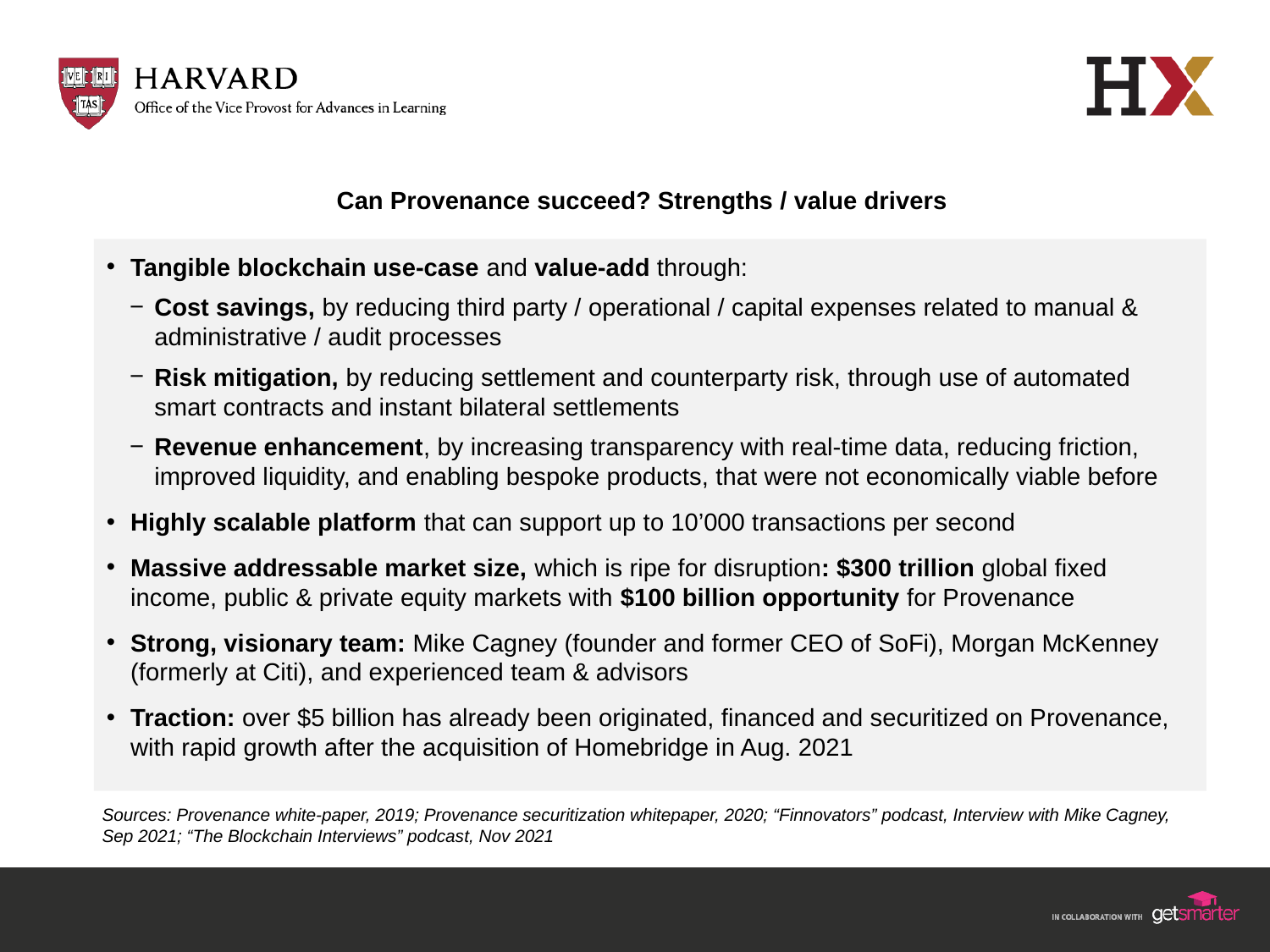

# Can Provenance succeed? Strengths / value drivers
Tangible blockchain use-case and value-add through:
Cost savings, by reducing third party / operational / capital expenses related to manual & administrative / audit processes
Risk mitigation, by reducing settlement and counterparty risk, through use of automated smart contracts and instant bilateral settlements
Revenue enhancement, by increasing transparency with real-time data, reducing friction, improved liquidity, and enabling bespoke products, that were not economically viable before
Highly scalable platform that can support up to 10’000 transactions per second
Massive addressable market size, which is ripe for disruption: $300 trillion global fixed income, public & private equity markets with $100 billion opportunity for Provenance
Strong, visionary team: Mike Cagney (founder and former CEO of SoFi), Morgan McKenney (formerly at Citi), and experienced team & advisors
Traction: over $5 billion has already been originated, financed and securitized on Provenance, with rapid growth after the acquisition of Homebridge in Aug. 2021
Sources: Provenance white-paper, 2019; Provenance securitization whitepaper, 2020; “Finnovators” podcast, Interview with Mike Cagney, Sep 2021; “The Blockchain Interviews” podcast, Nov 2021